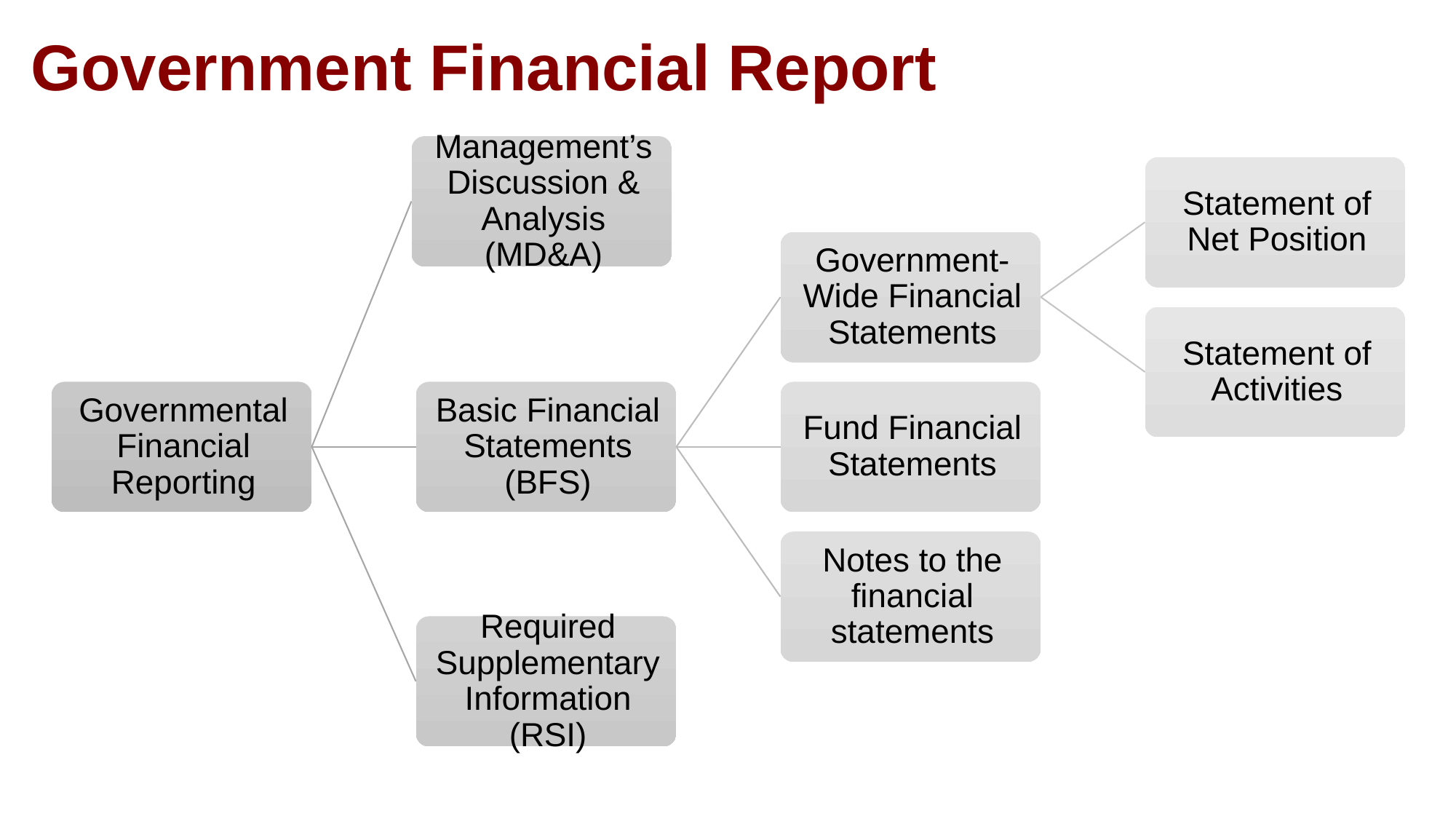

# Government Financial Report
Governmental Financial Reporting

Management’s Discussion & Analysis (MD&A)

Basic Financial Statements (BFS)

Government-Wide Financial Statements

Statement of Net Position

Statement of Activities

Fund Financial Statements

Notes to the financial statements

Required Supplementary Information (RSI)